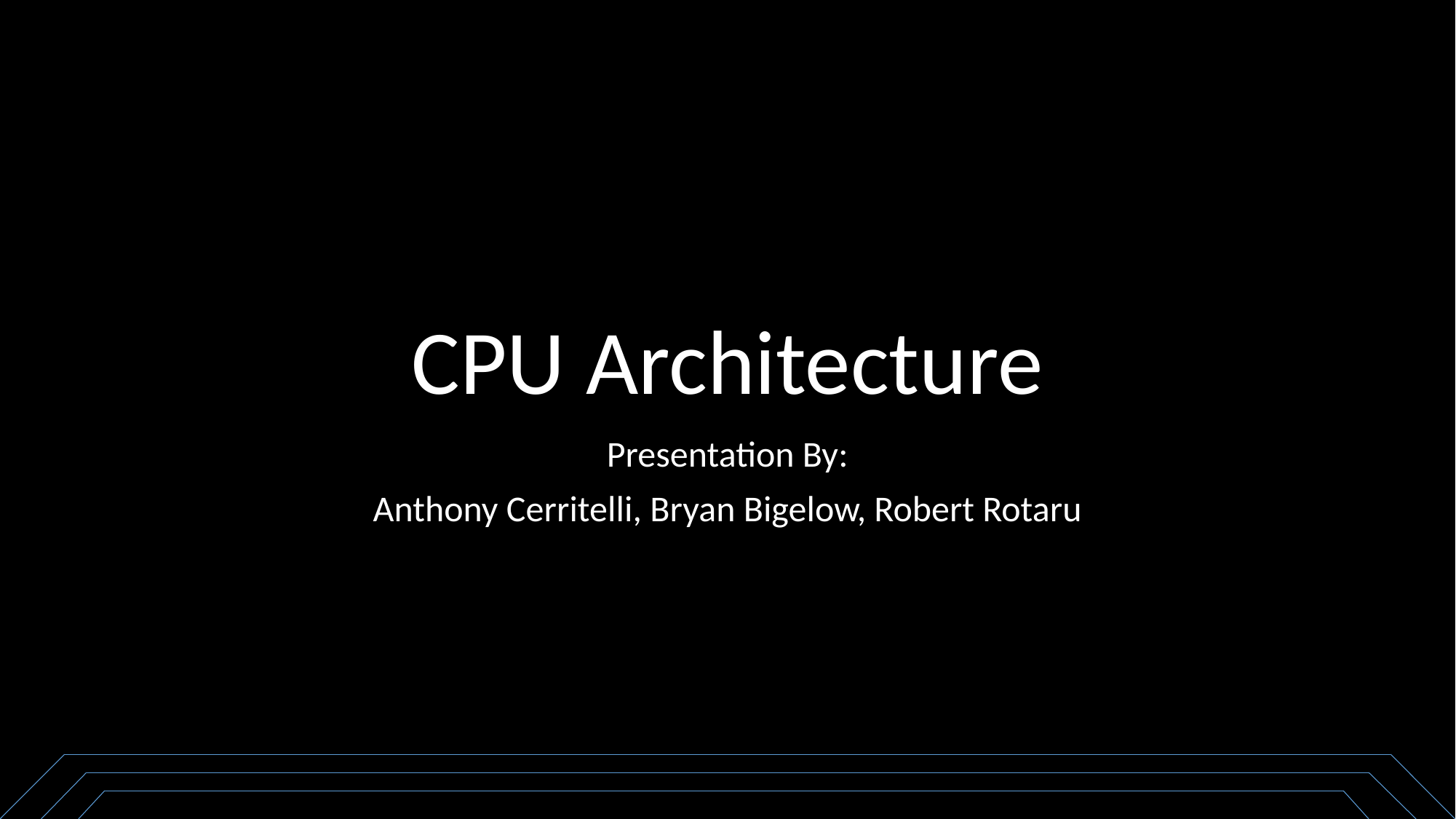

# CPU Architecture
Presentation By:
Anthony Cerritelli, Bryan Bigelow, Robert Rotaru